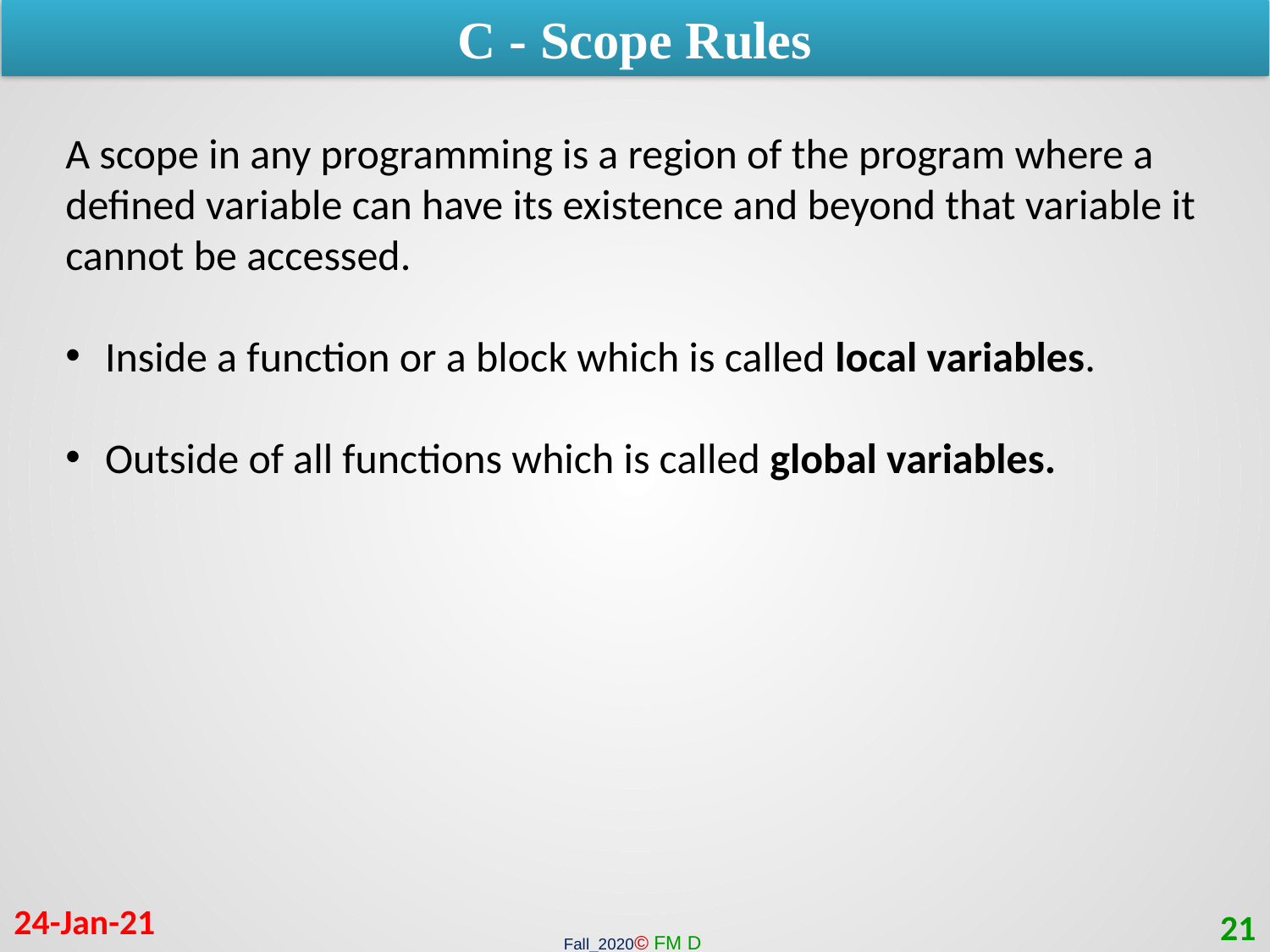

C - Scope Rules
A scope in any programming is a region of the program where a defined variable can have its existence and beyond that variable it cannot be accessed.

Inside a function or a block which is called local variables.

Outside of all functions which is called global variables.

24-Jan-21
21